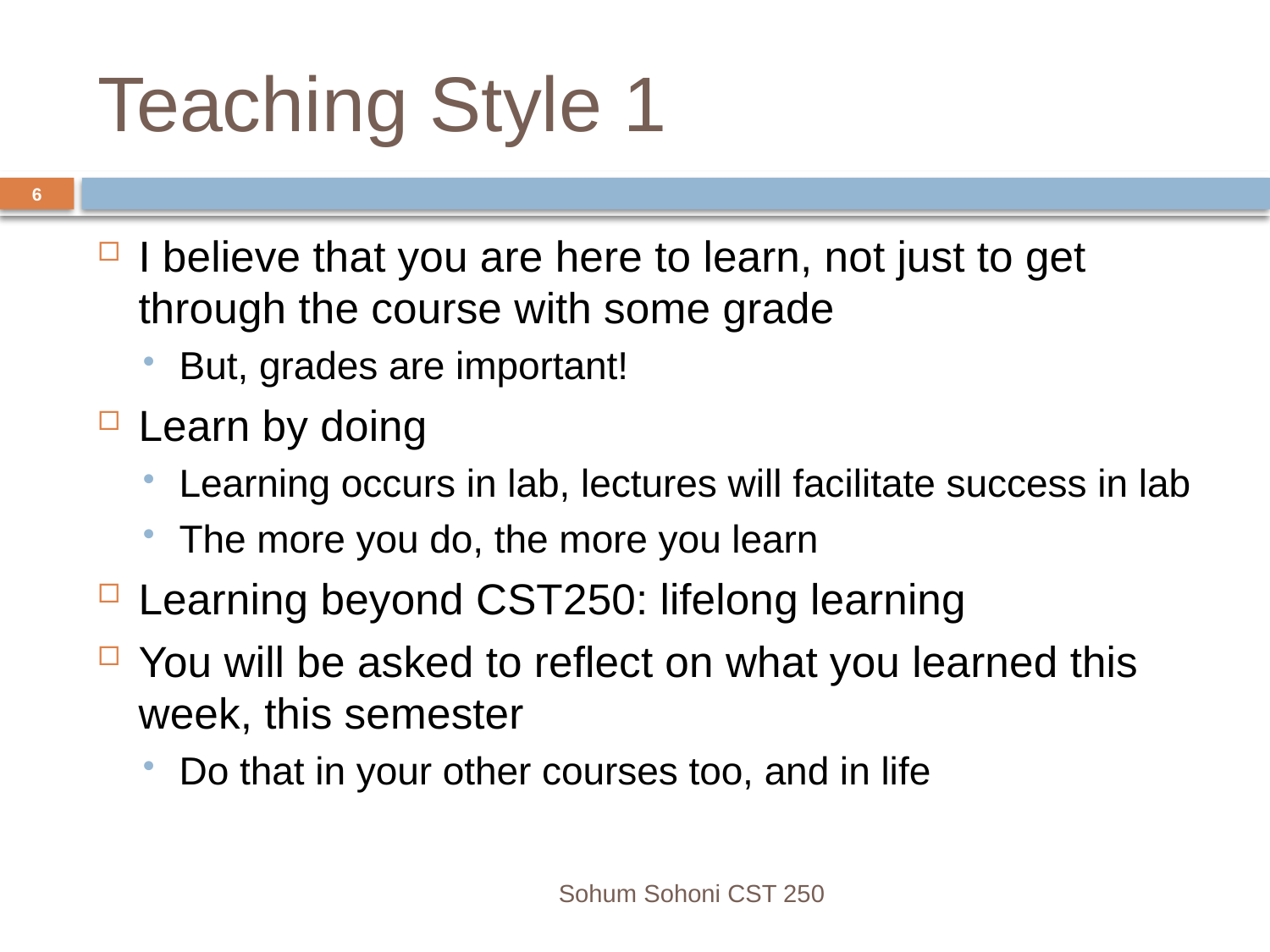

# Teaching Style 1
6
I believe that you are here to learn, not just to get through the course with some grade
But, grades are important!
Learn by doing
Learning occurs in lab, lectures will facilitate success in lab
The more you do, the more you learn
Learning beyond CST250: lifelong learning
You will be asked to reflect on what you learned this week, this semester
Do that in your other courses too, and in life
Sohum Sohoni CST 250